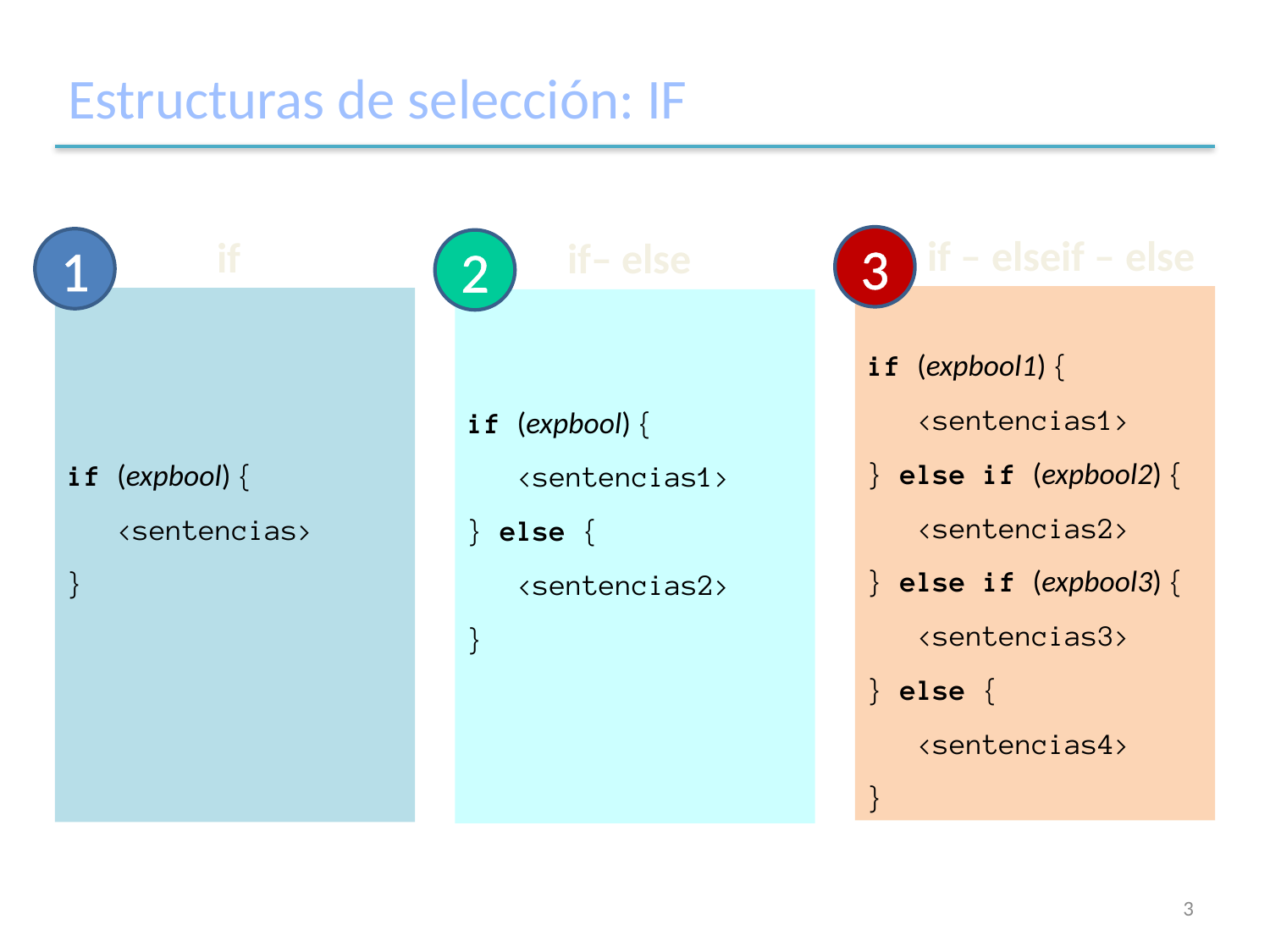

# Estructuras de selección: IF
if – elseif – else
if
if– else
3
1
2

if (expbool1) {
   <sentencias1>
} else if (expbool2) {
   <sentencias2>
} else if (expbool3) {
   <sentencias3>
} else {
   <sentencias4>
}

if (expbool) {
   <sentencias>
}

if (expbool) {
   <sentencias1>
} else {
   <sentencias2>
}

3